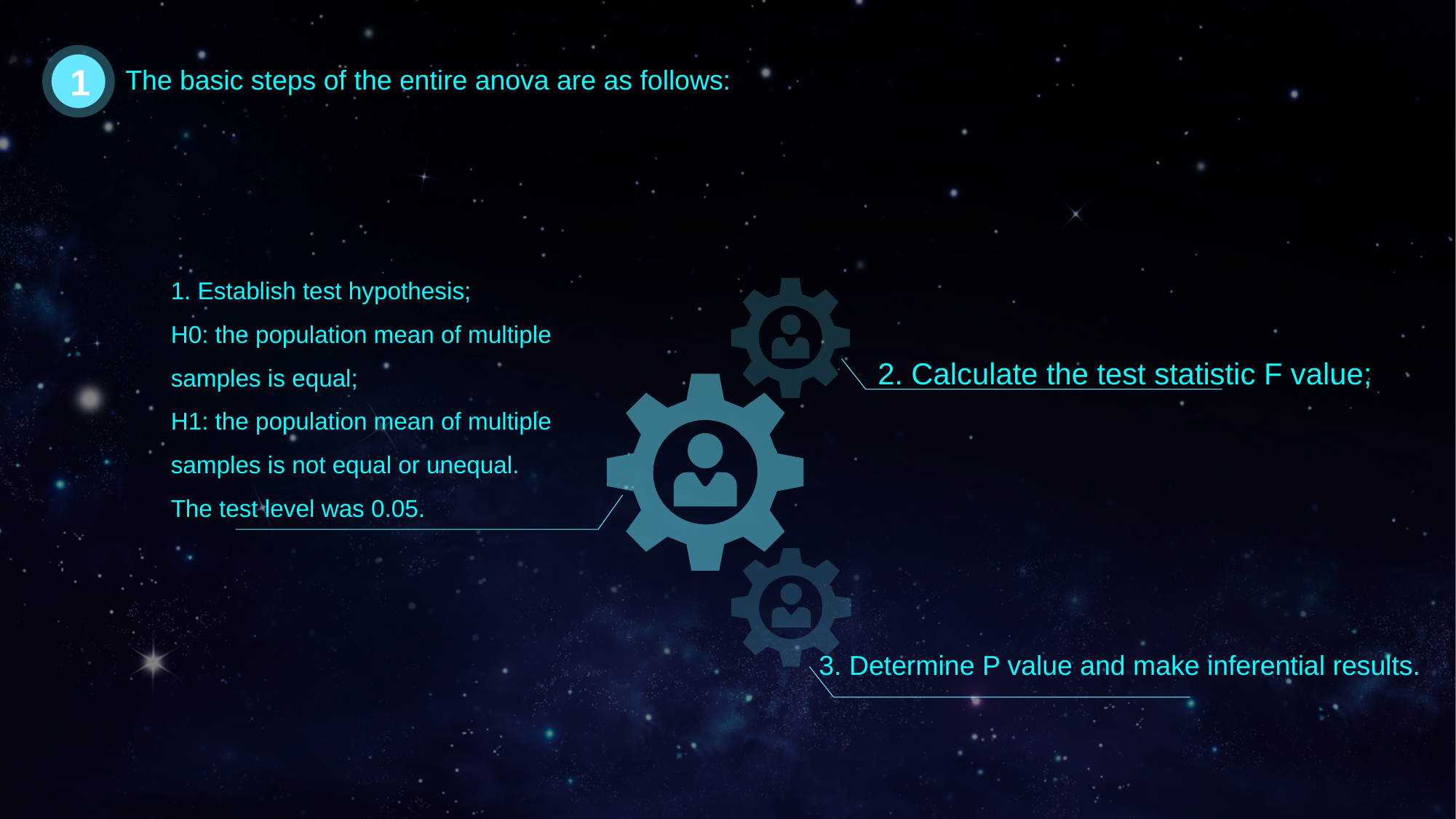

1
The basic steps of the entire anova are as follows:
1. Establish test hypothesis;
H0: the population mean of multiple samples is equal;
H1: the population mean of multiple samples is not equal or unequal.
The test level was 0.05.

2. Calculate the test statistic F value;

3. Determine P value and make inferential results.